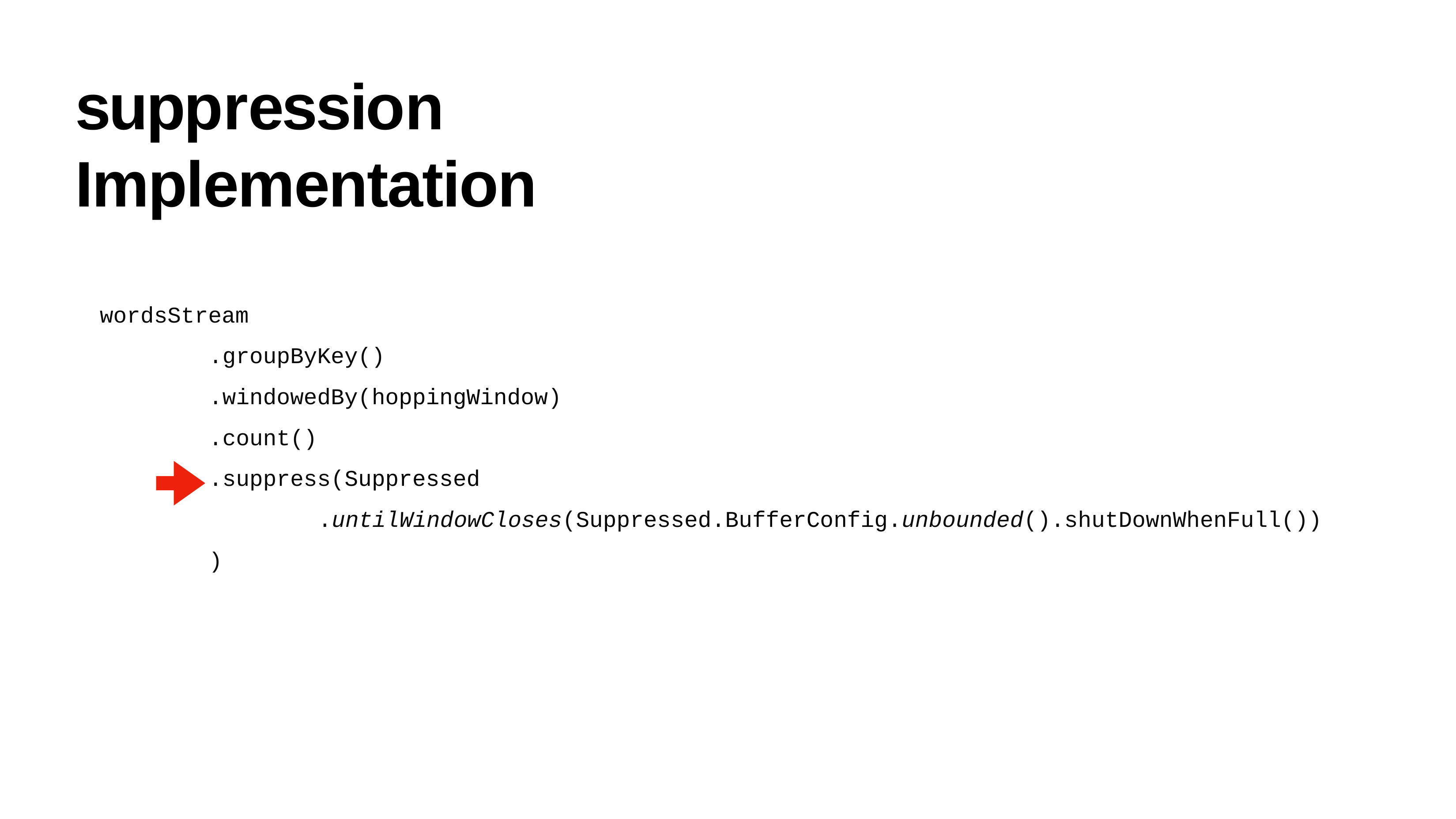

# suppression Implementation
wordsStream
.groupByKey()
.windowedBy(hoppingWindow)
.count()
.suppress(Suppressed
.untilWindowCloses(Suppressed.BufferConfig.unbounded().shutDownWhenFull())
)